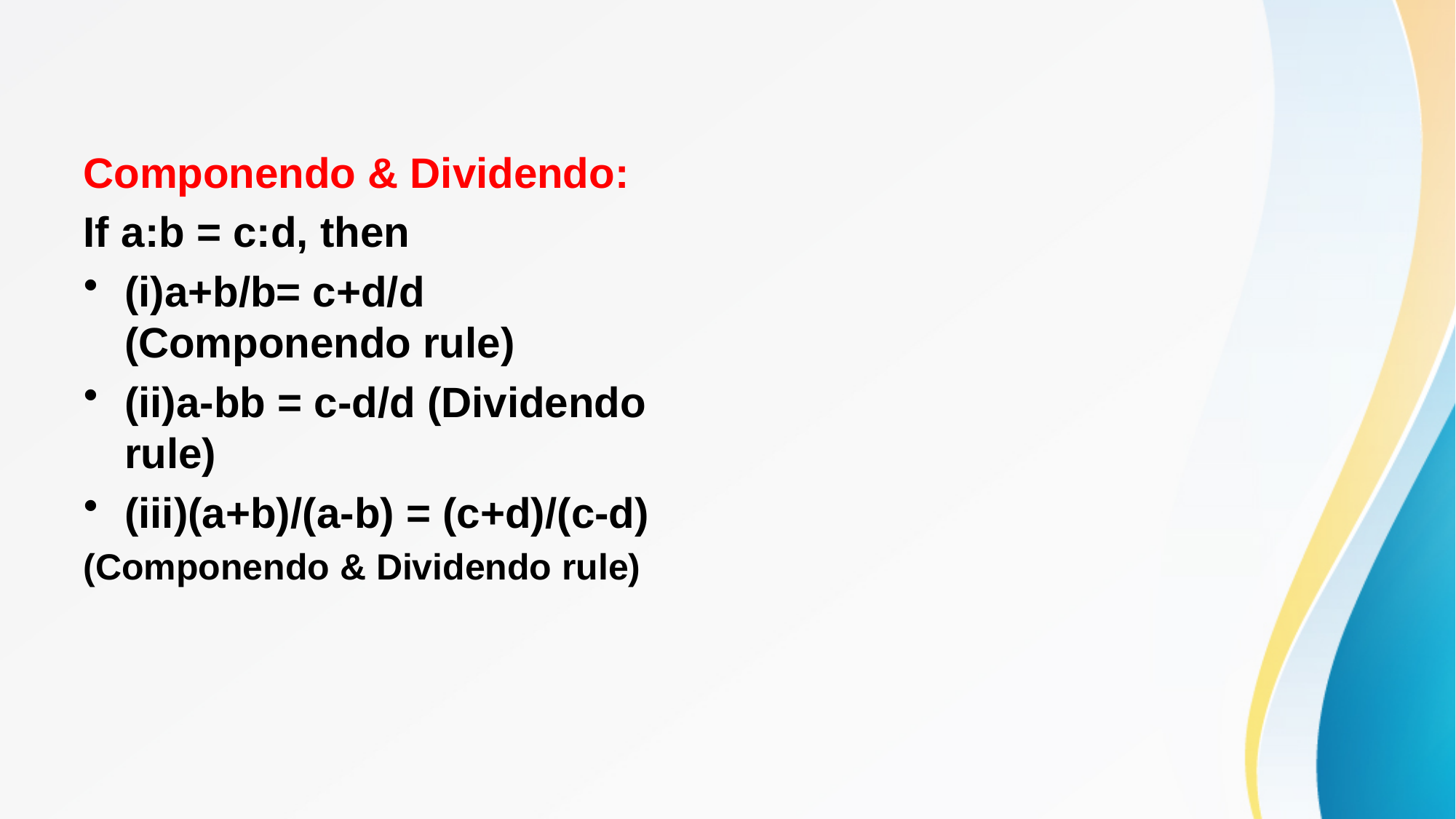

#
Componendo & Dividendo:
If a:b = c:d, then
(i)a+b/b= c+d/d (Componendo rule)
(ii)a-bb = c-d/d (Dividendo rule)
(iii)(a+b)/(a-b) = (c+d)/(c-d)
(Componendo & Dividendo rule)